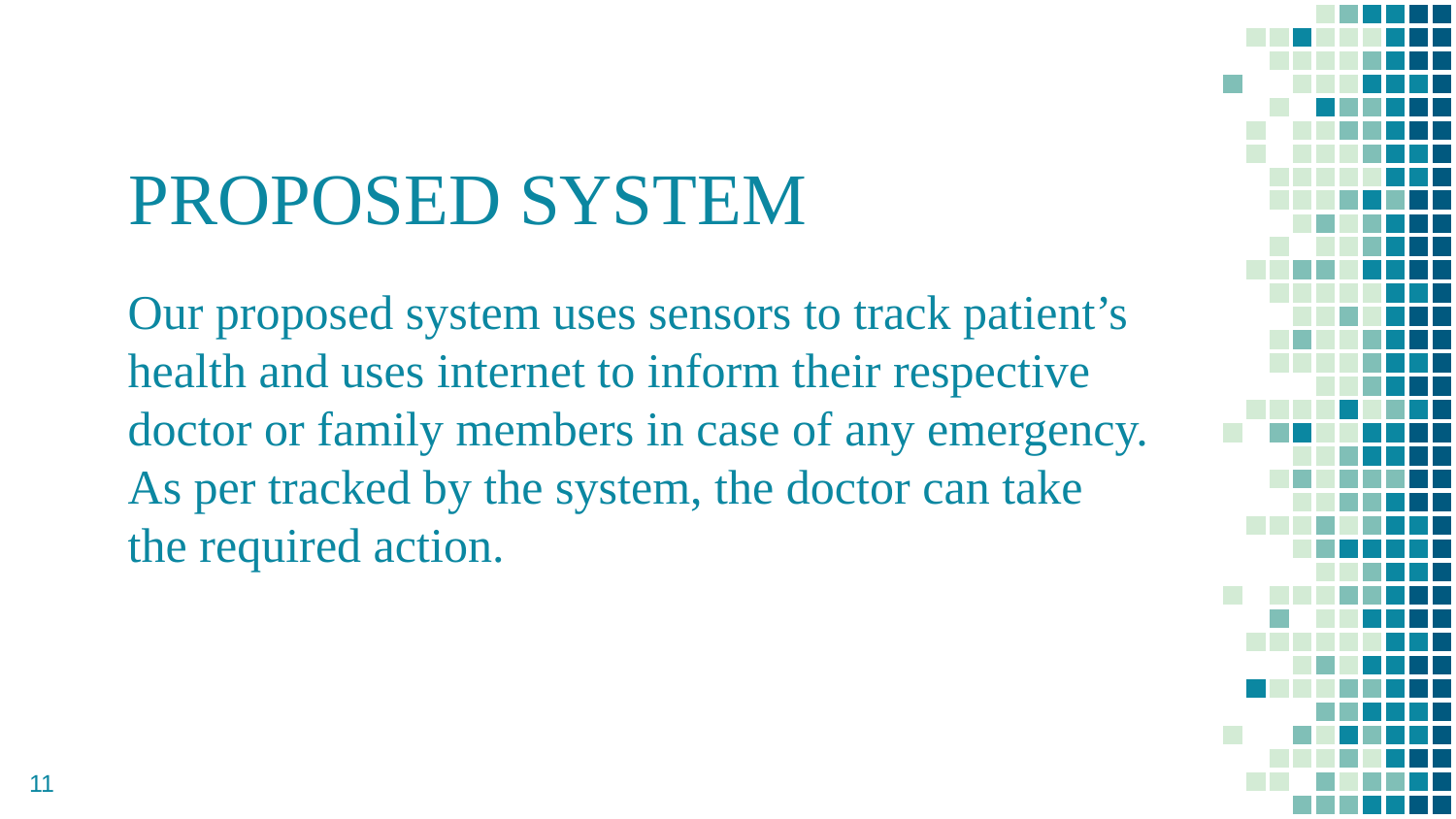

# PROPOSED SYSTEM
Our proposed system uses sensors to track patient’s health and uses internet to inform their respective doctor or family members in case of any emergency. As per tracked by the system, the doctor can take the required action.

11